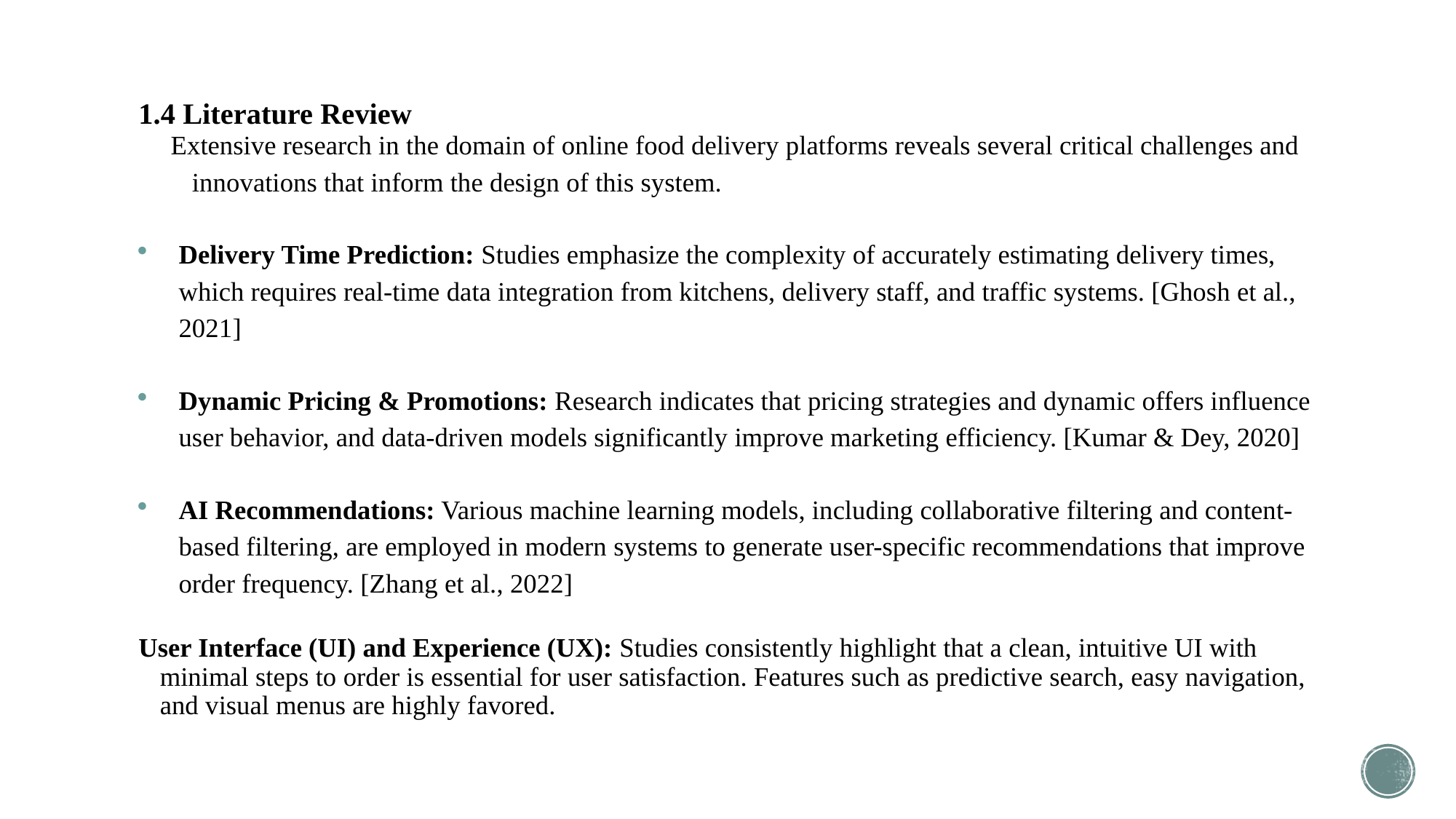

# 1.4 Literature Review
Extensive research in the domain of online food delivery platforms reveals several critical challenges and innovations that inform the design of this system.
Delivery Time Prediction: Studies emphasize the complexity of accurately estimating delivery times, which requires real-time data integration from kitchens, delivery staff, and traffic systems. [Ghosh et al., 2021]
Dynamic Pricing & Promotions: Research indicates that pricing strategies and dynamic offers influence user behavior, and data-driven models significantly improve marketing efficiency. [Kumar & Dey, 2020]
AI Recommendations: Various machine learning models, including collaborative filtering and content-based filtering, are employed in modern systems to generate user-specific recommendations that improve order frequency. [Zhang et al., 2022]
User Interface (UI) and Experience (UX): Studies consistently highlight that a clean, intuitive UI with minimal steps to order is essential for user satisfaction. Features such as predictive search, easy navigation, and visual menus are highly favored.